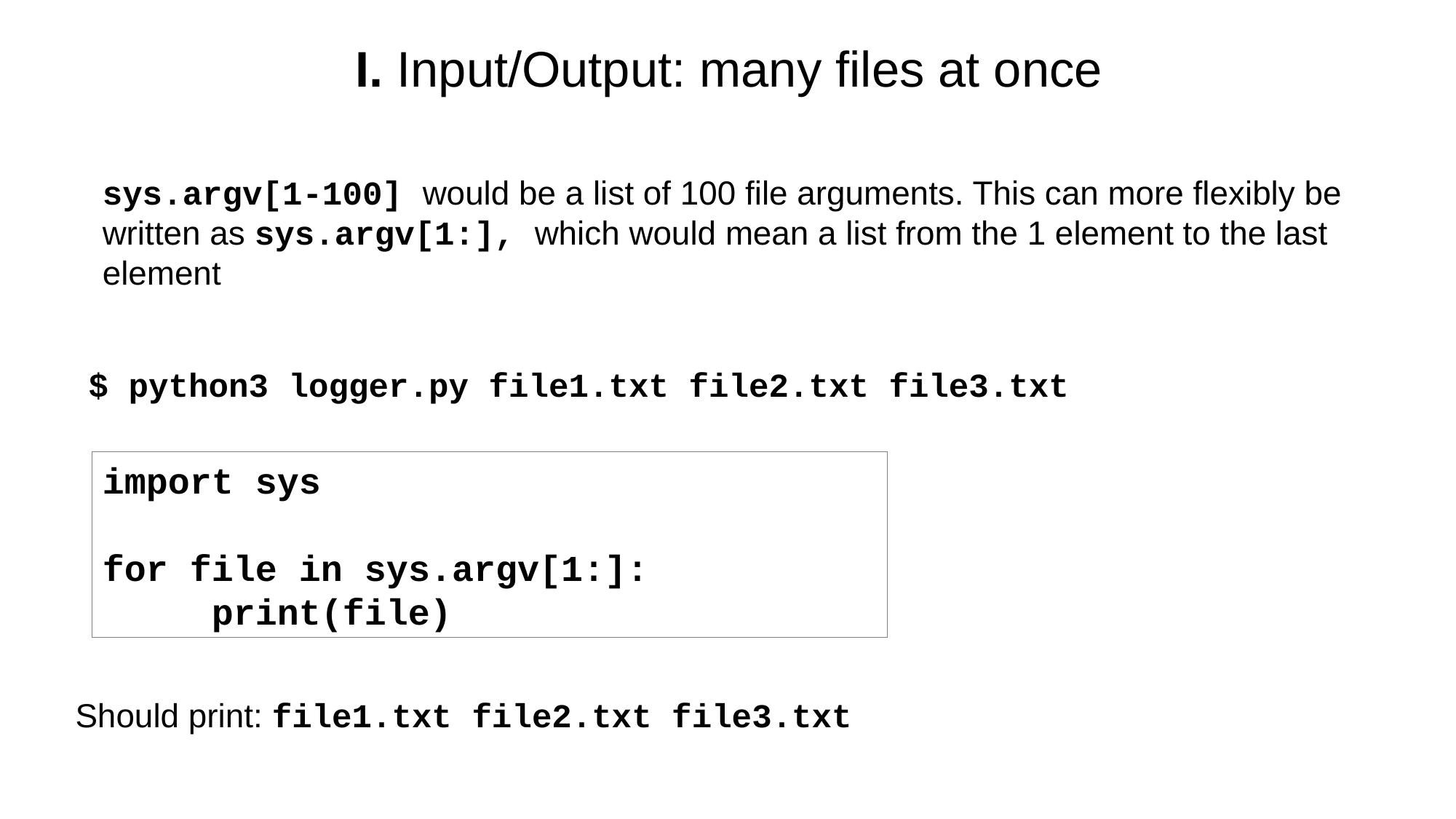

I. Input/Output: many files at once
sys.argv[1-100] would be a list of 100 file arguments. This can more flexibly be written as sys.argv[1:], which would mean a list from the 1 element to the last element
$ python3 logger.py file1.txt file2.txt file3.txt
import sys

for file in sys.argv[1:]:
	print(file)
Should print: file1.txt file2.txt file3.txt